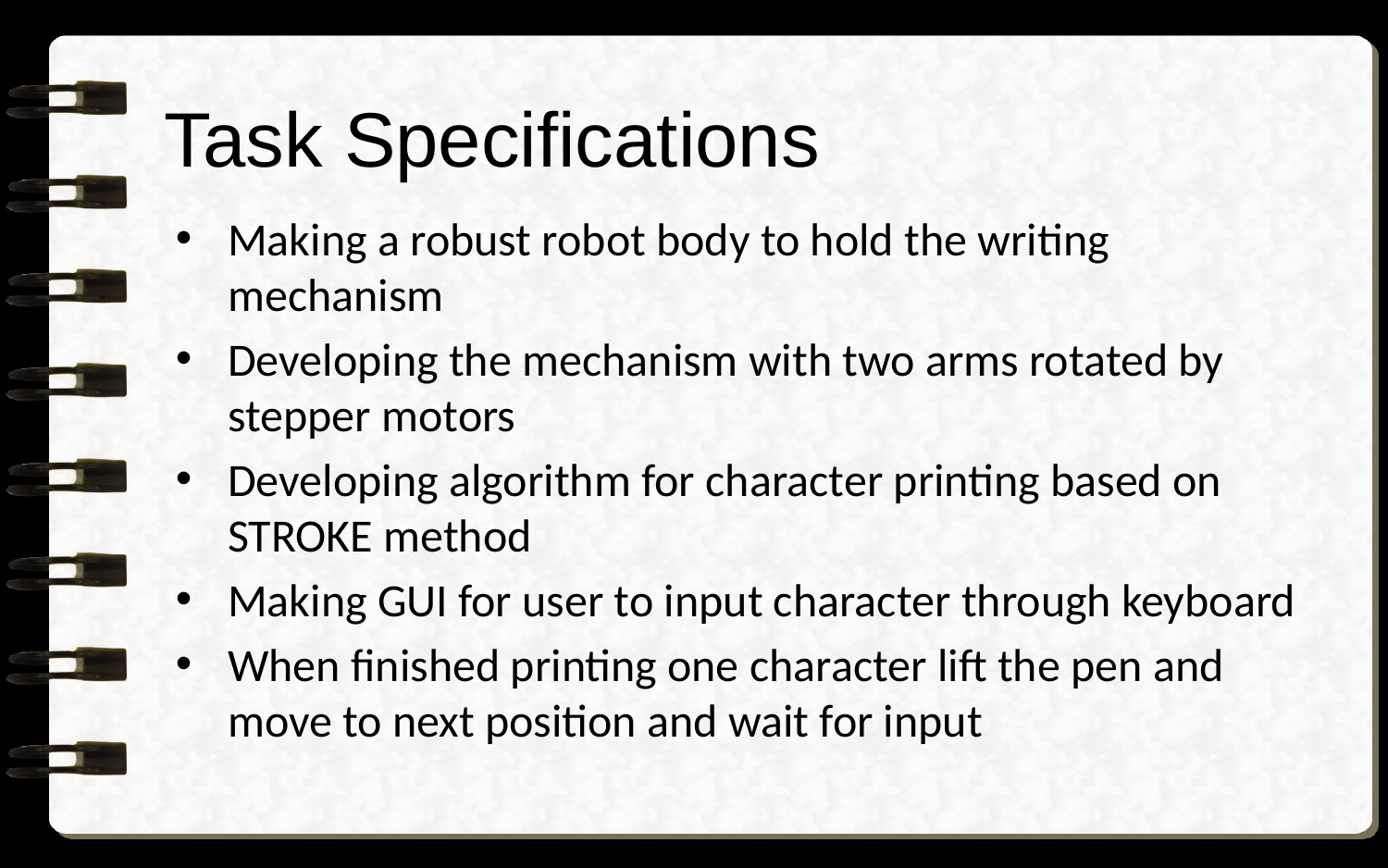

# Task Specifications
Making a robust robot body to hold the writing mechanism
Developing the mechanism with two arms rotated by stepper motors
Developing algorithm for character printing based on STROKE method
Making GUI for user to input character through keyboard
When finished printing one character lift the pen and move to next position and wait for input